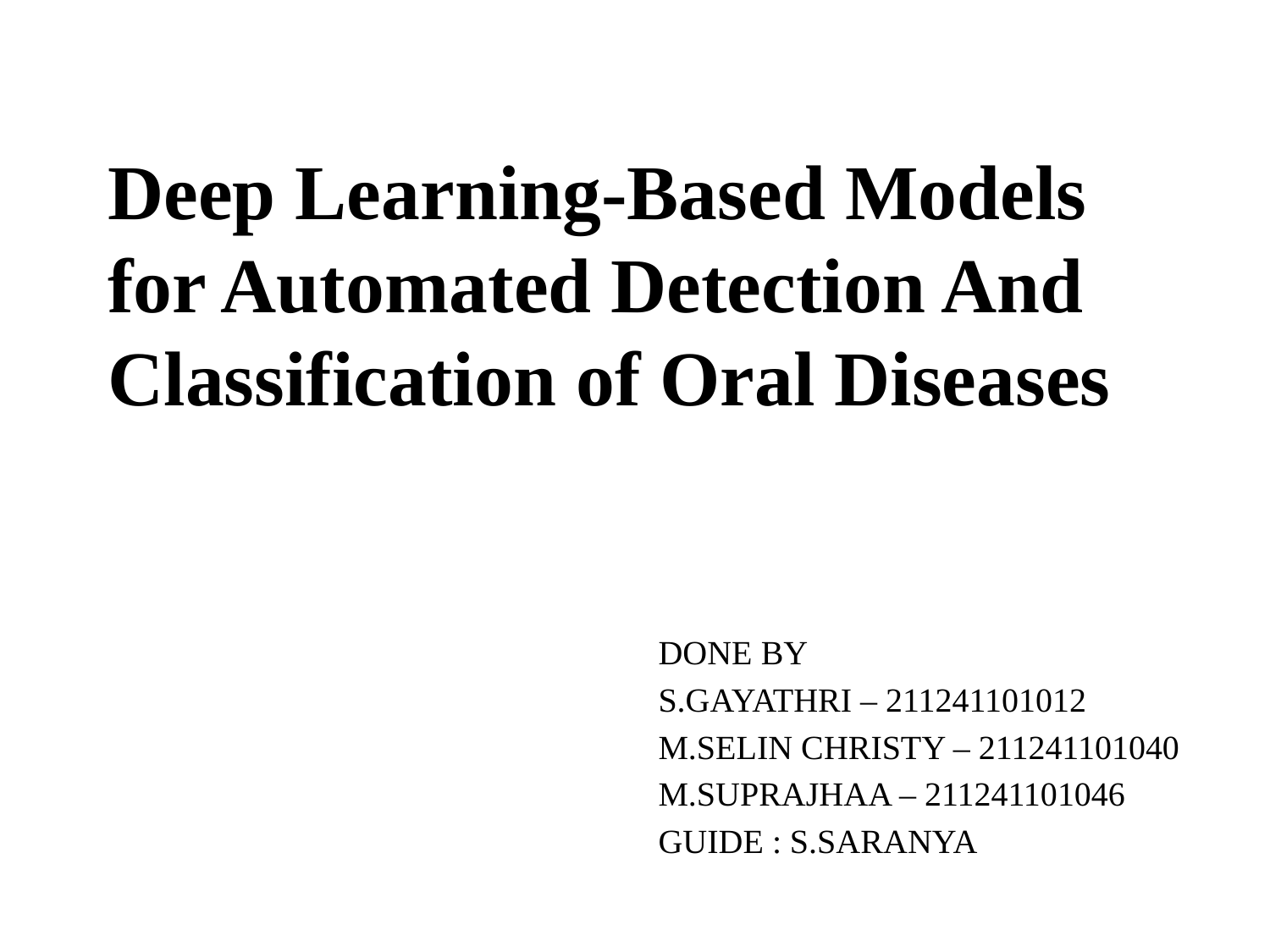

# Deep Learning-Based Models for Automated Detection And Classification of Oral Diseases
DONE BY
S.GAYATHRI – 211241101012
M.SELIN CHRISTY – 211241101040
M.SUPRAJHAA – 211241101046
GUIDE : S.SARANYA